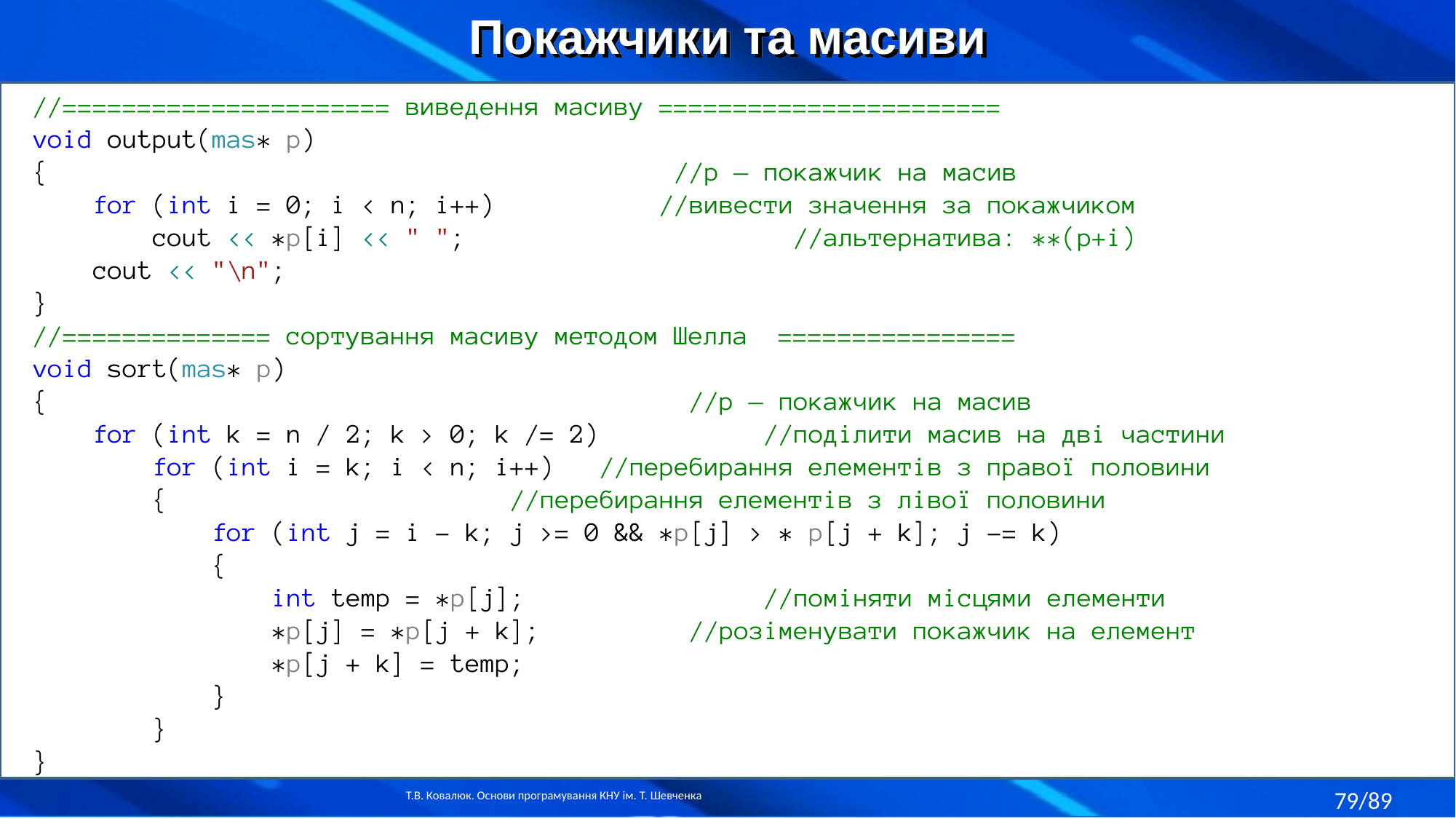

Покажчики та масиви
//====================== виведення масиву =======================
void output(mas* p)
{                                          //p — покажчик на масив
    for (int i = 0; i < n; i++)           //вивести значення за покажчиком
        cout << *p[i] << " ";                      //альтернатива: **(p+i)
    cout << "\n";
}
//============== сортування масиву методом Шелла  ================
void sort(mas* p)
{                                           //p — покажчик на масив
    for (int k = n / 2; k > 0; k /= 2)           //поділити масив на дві частини
        for (int i = k; i < n; i++)   //перебирання елементів з правої половини
        {                       //перебирання елементів з лівої половини
            for (int j = i - k; j >= 0 && *p[j] > * p[j + k]; j -= k)
            {
                int temp = *p[j];                //поміняти місцями елементи
                *p[j] = *p[j + k];          //розіменувати покажчик на елемент
                *p[j + k] = temp;
            }
        }
}